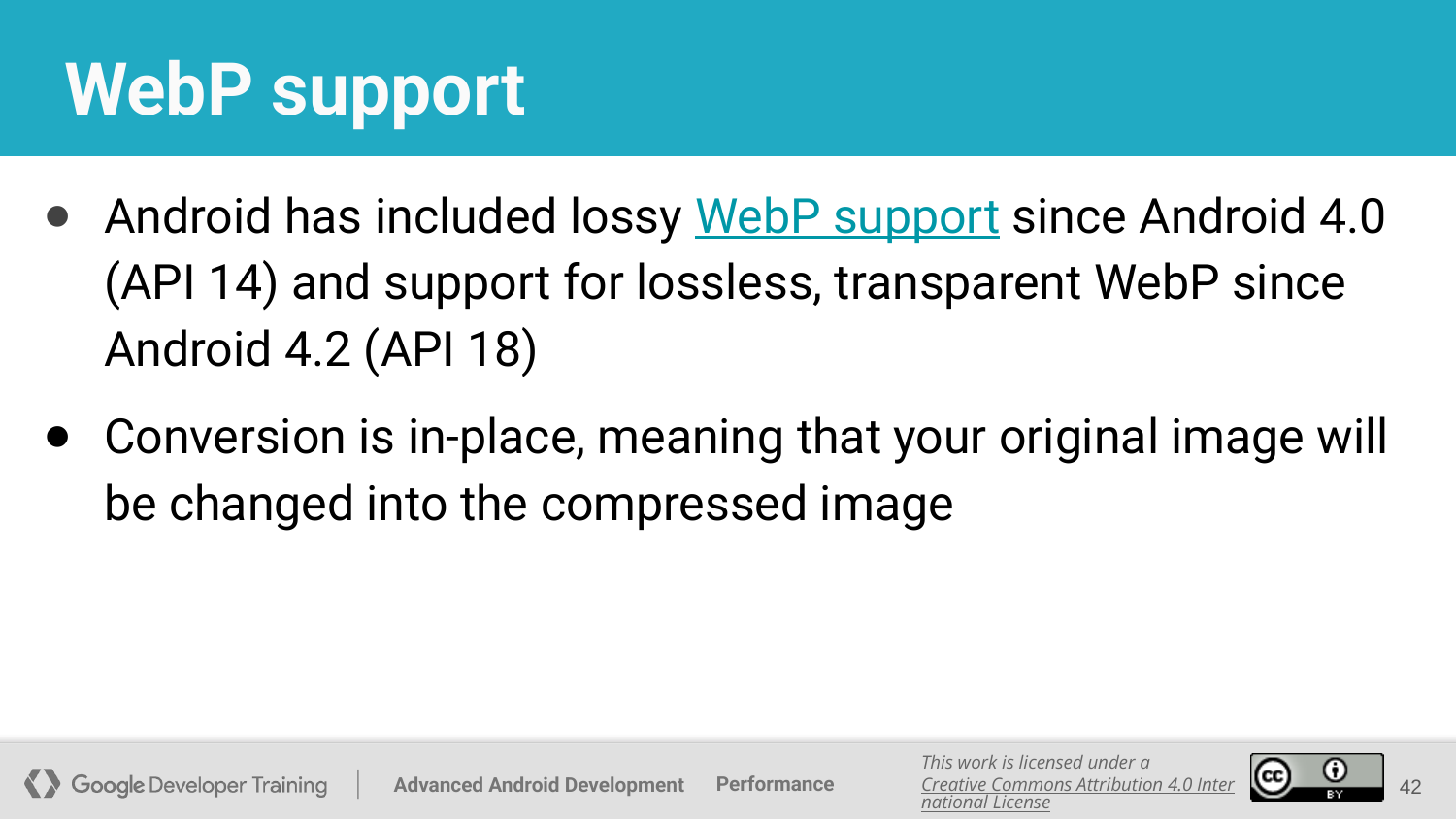

# WebP support

Android has included lossy WebP support since Android 4.0 (API 14) and support for lossless, transparent WebP since Android 4.2 (API 18)
Conversion is in-place, meaning that your original image will be changed into the compressed image
42